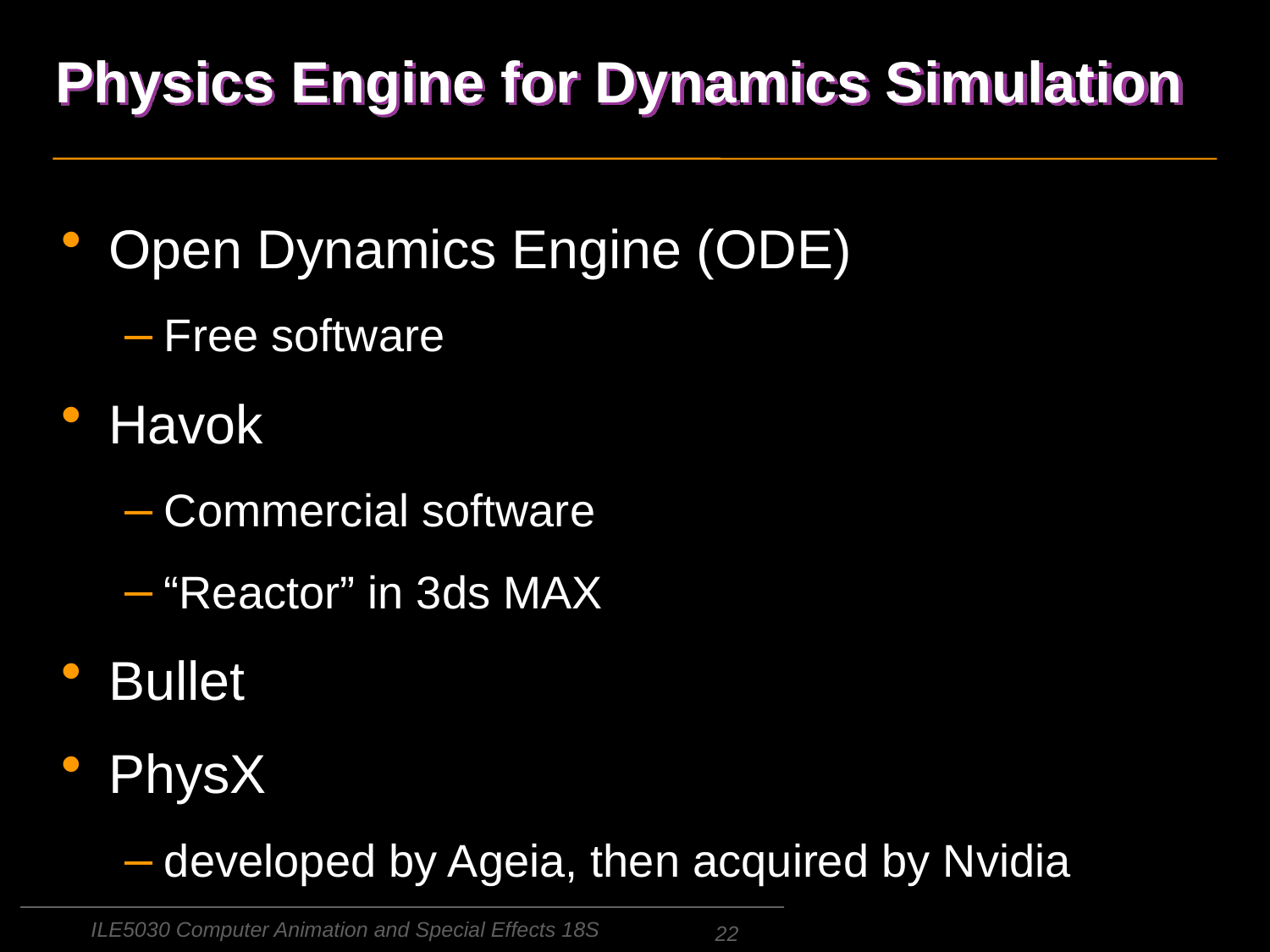

# Physics Engine for Dynamics Simulation
Open Dynamics Engine (ODE)
Free software
Havok
Commercial software
“Reactor” in 3ds MAX
Bullet
PhysX
developed by Ageia, then acquired by Nvidia

ILE5030 Computer Animation and Special Effects 18S
22